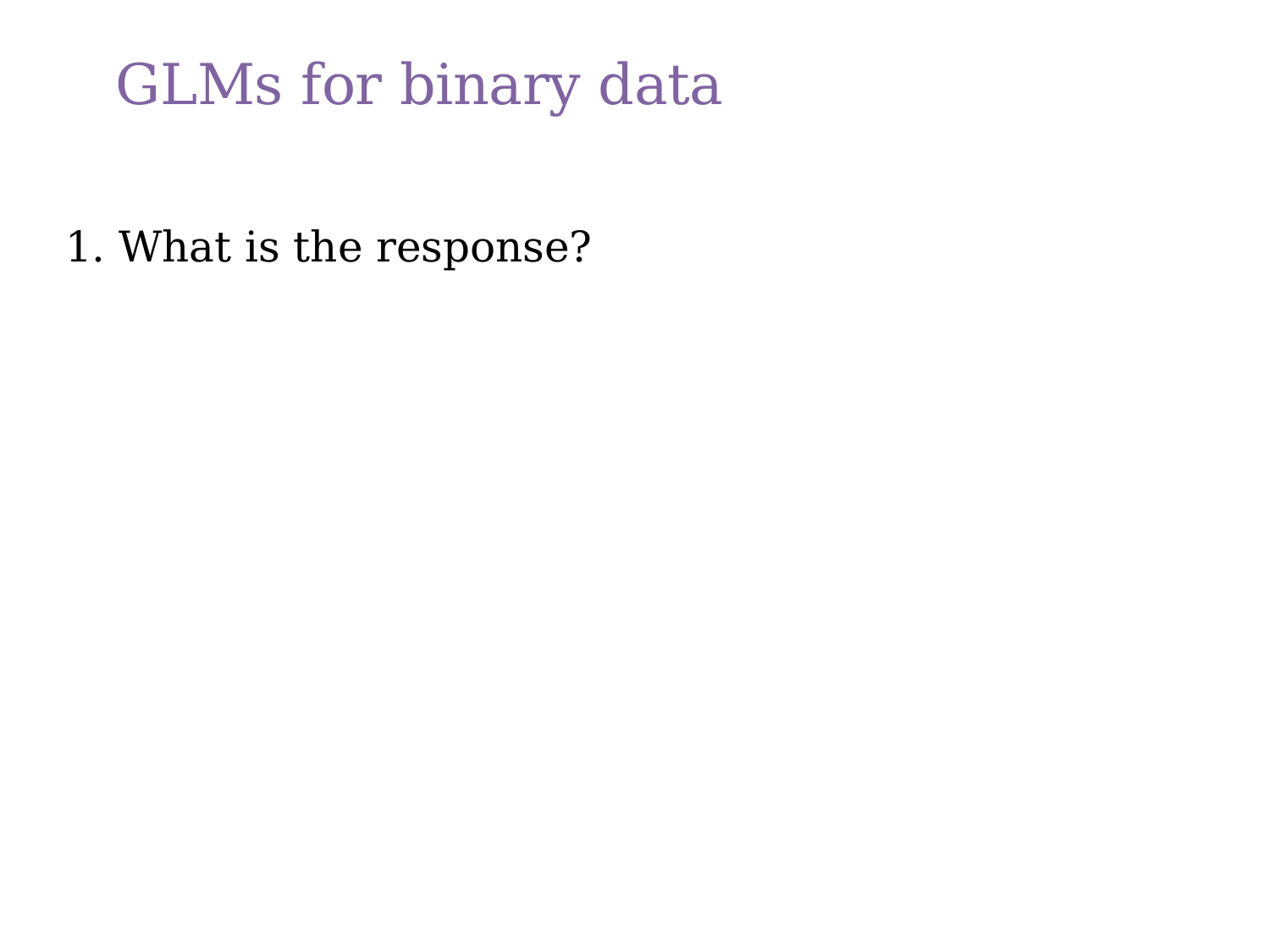

# GLMs for binary data
1. What is the response?

19